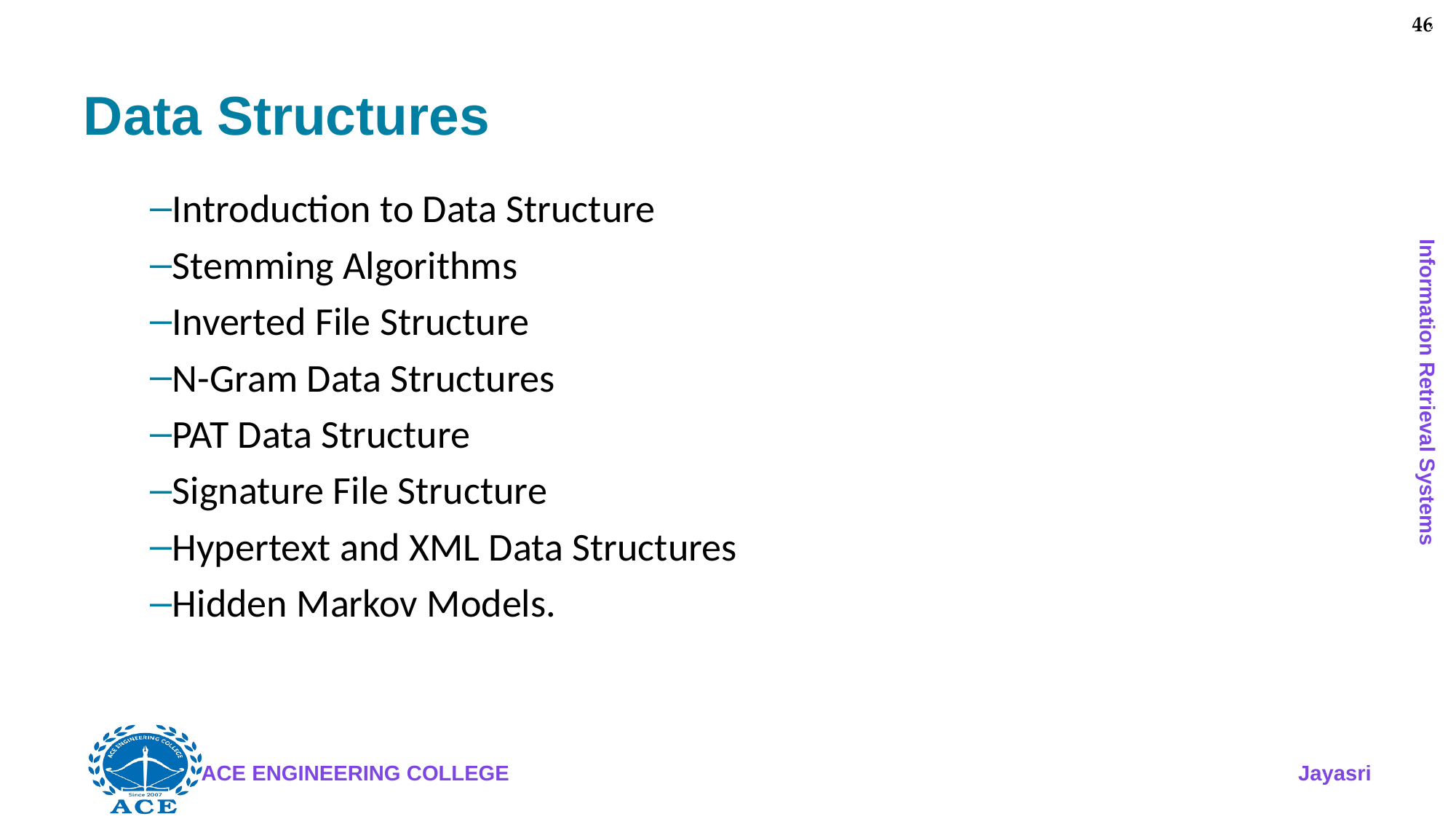

46
# Data Structures
Introduction to Data Structure
Stemming Algorithms
Inverted File Structure
N-Gram Data Structures
PAT Data Structure
Signature File Structure
Hypertext and XML Data Structures
Hidden Markov Models.